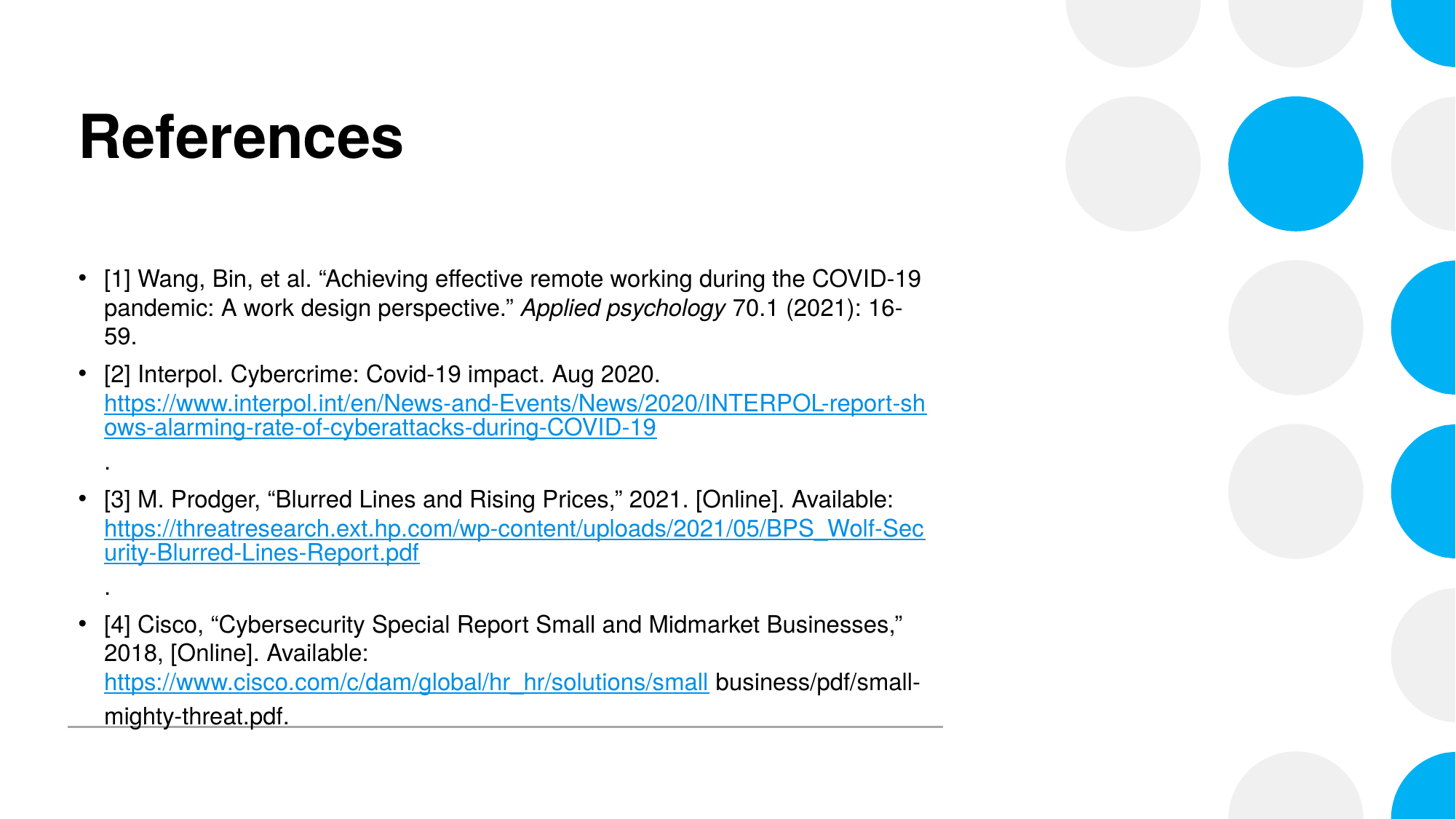

# References
[1] Wang, Bin, et al. “Achieving effective remote working during the COVID-19 pandemic: A work design perspective.” Applied psychology 70.1 (2021): 16-59.
[2] Interpol. Cybercrime: Covid-19 impact. Aug 2020. https://www.interpol.int/en/News-and-Events/News/2020/INTERPOL-report-shows-alarming-rate-of-cyberattacks-during-COVID-19.
[3] M. Prodger, “Blurred Lines and Rising Prices,” 2021. [Online]. Available: https://threatresearch.ext.hp.com/wp-content/uploads/2021/05/BPS_Wolf-Security-Blurred-Lines-Report.pdf.
[4] Cisco, “Cybersecurity Special Report Small and Midmarket Businesses,” 2018, [Online]. Available: https://www.cisco.com/c/dam/global/hr_hr/solutions/small business/pdf/small-mighty-threat.pdf.